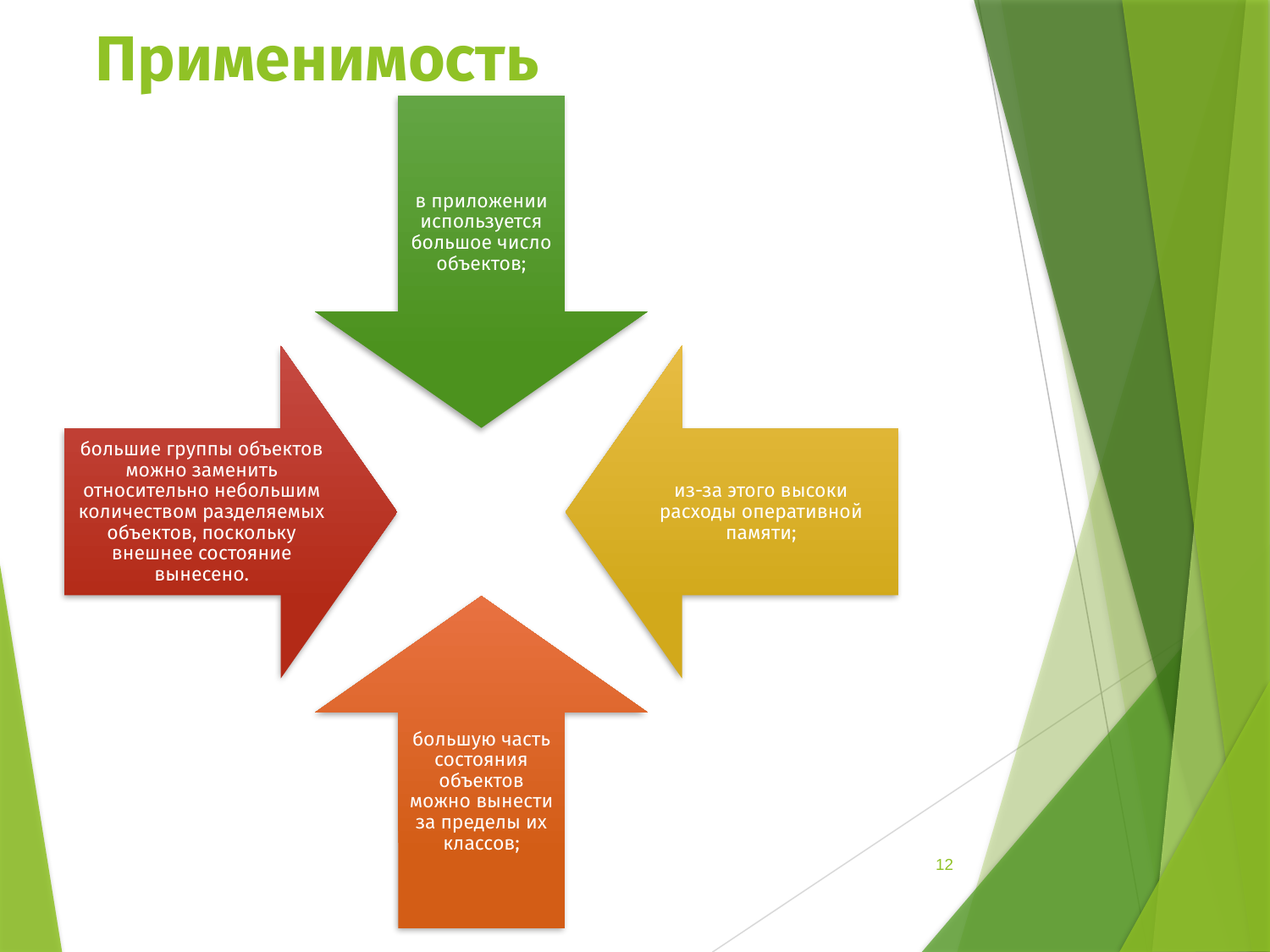

# Применимость
в приложении используется большое число объектов;
из-за этого высоки расходы оперативной памяти;
большую часть состояния объектов можно вынести за пределы их классов;
большие группы объектов можно заменить относительно небольшим количеством разделяемых объектов, поскольку внешнее состояние вынесено.
12